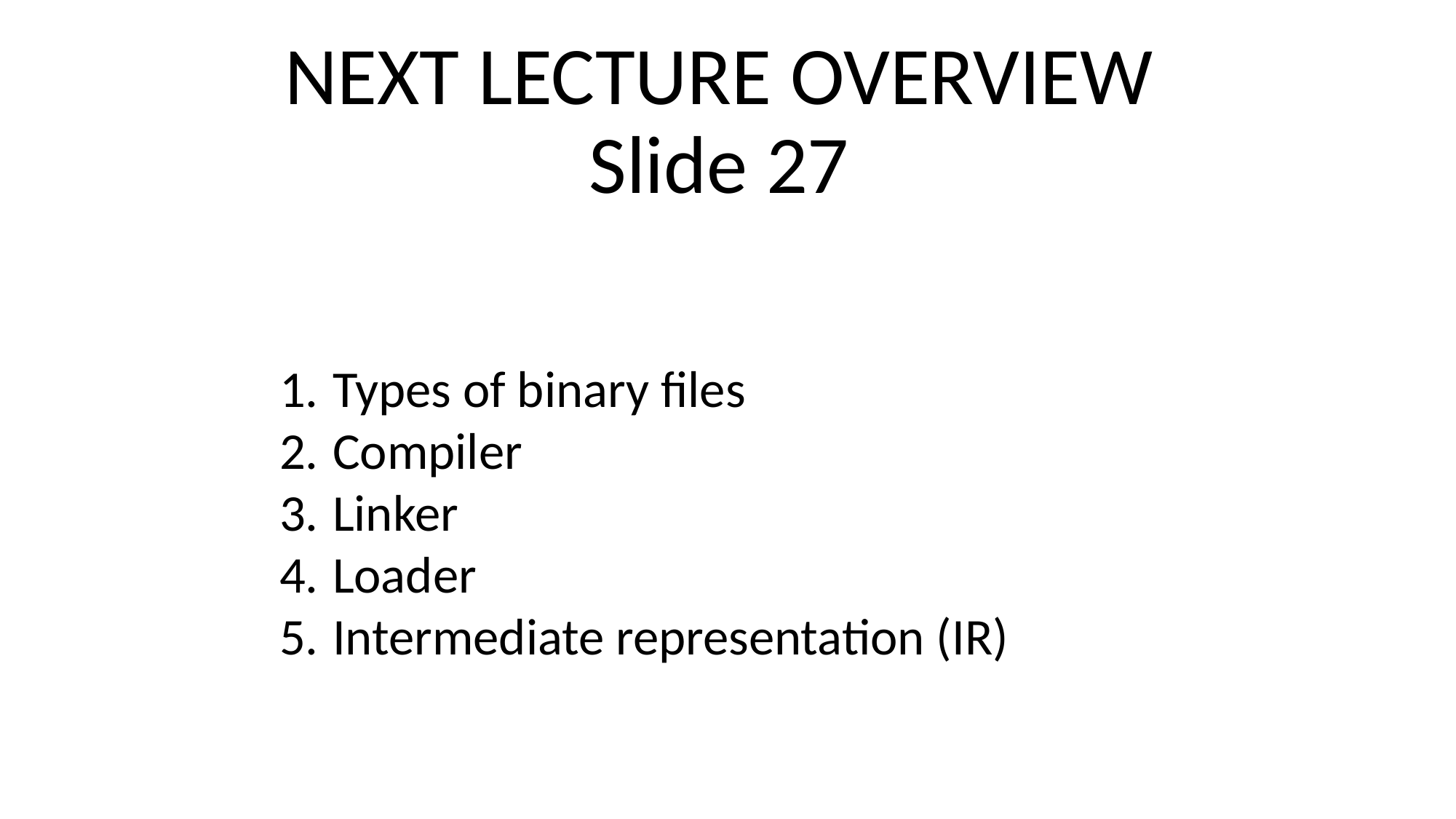

# NEXT LECTURE OVERVIEW
Slide 27
Types of binary files
Compiler
Linker
Loader
Intermediate representation (IR)